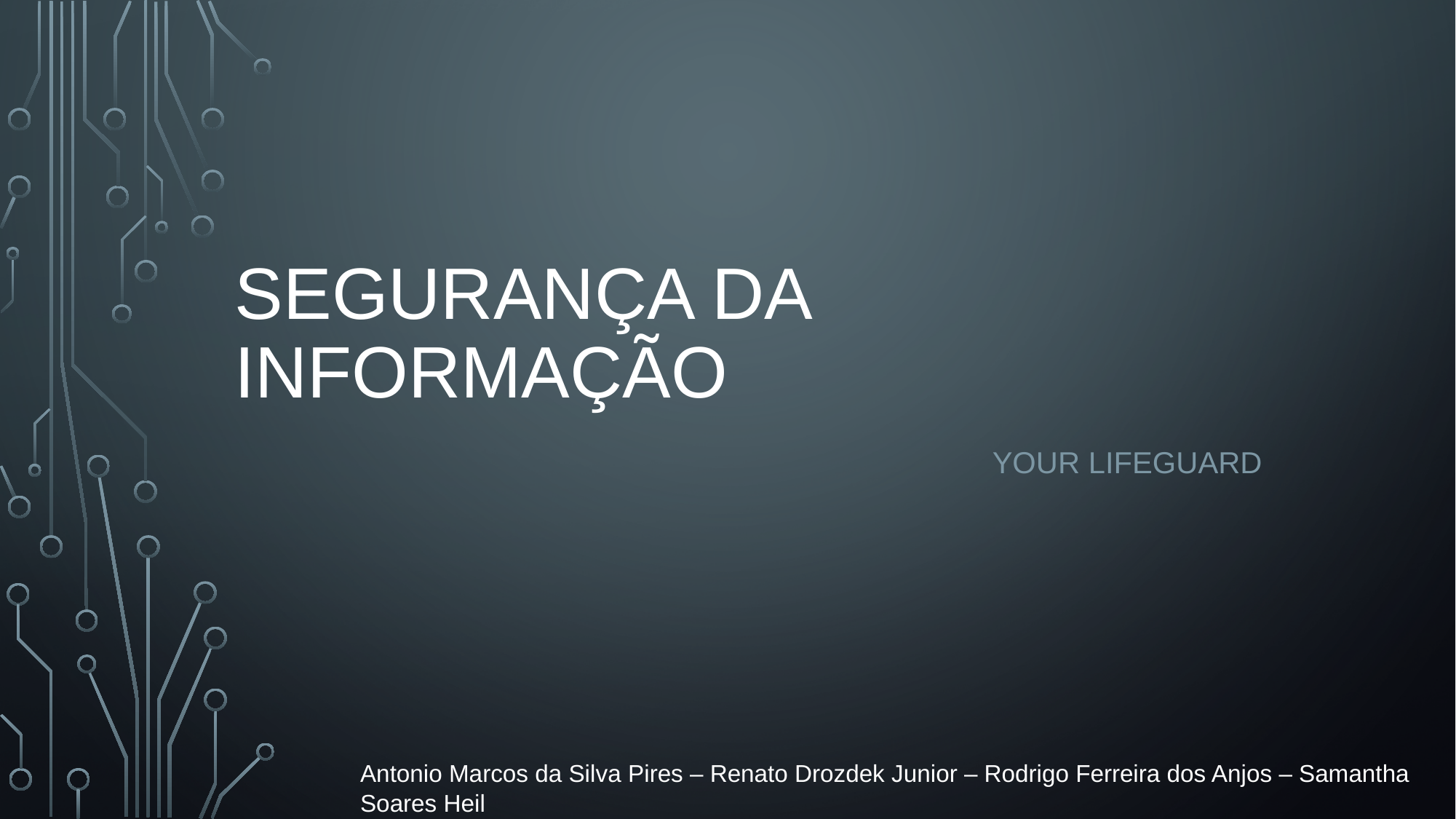

# SEGURANÇA DA INFORMAÇÃO
Your lifeguard
Antonio Marcos da Silva Pires – Renato Drozdek Junior – Rodrigo Ferreira dos Anjos – Samantha Soares Heil